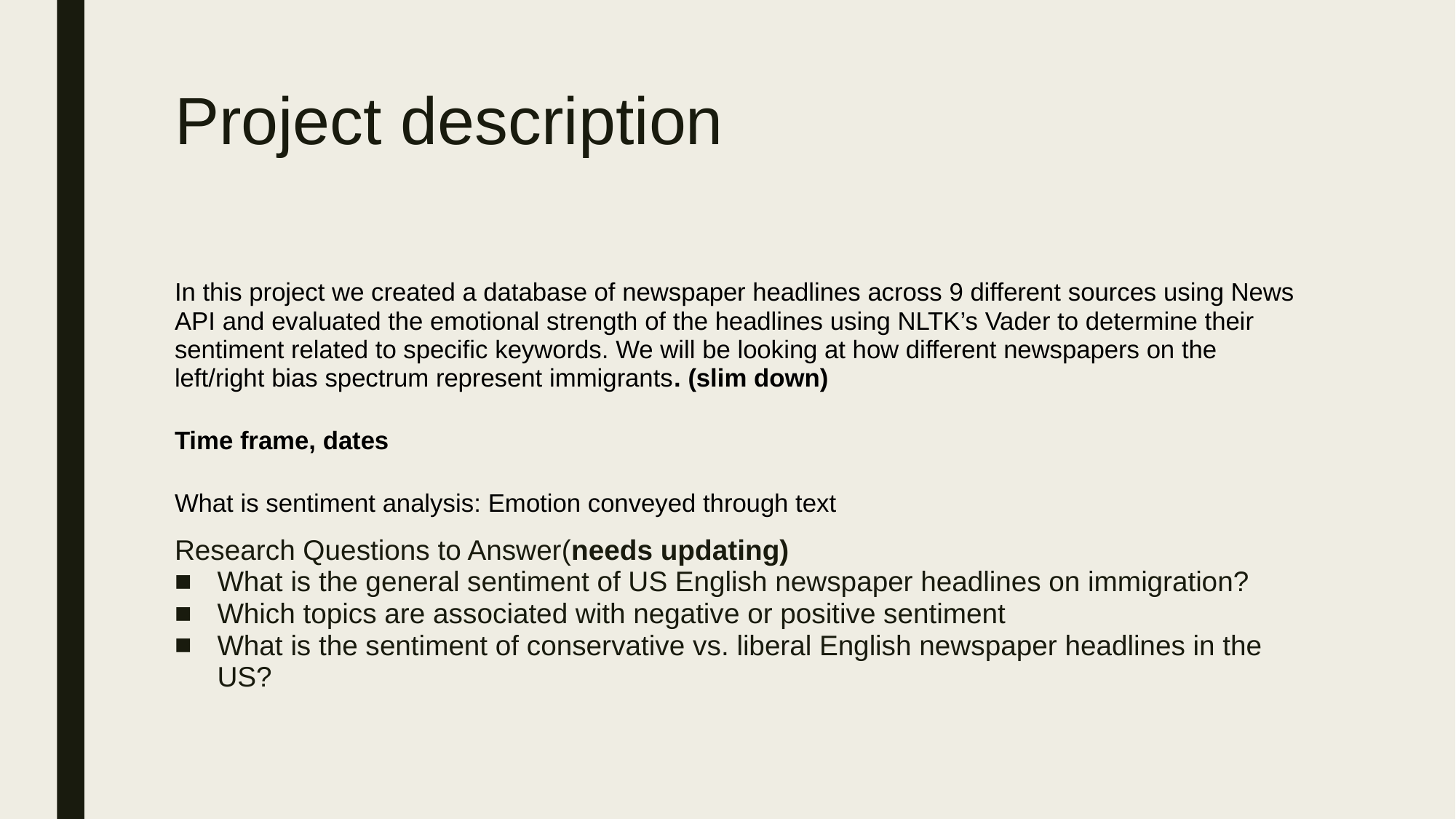

# Project description
In this project we created a database of newspaper headlines across 9 different sources using News API and evaluated the emotional strength of the headlines using NLTK’s Vader to determine their sentiment related to specific keywords. We will be looking at how different newspapers on the left/right bias spectrum represent immigrants. (slim down)
Time frame, dates
What is sentiment analysis: Emotion conveyed through text
Research Questions to Answer(needs updating)
What is the general sentiment of US English newspaper headlines on immigration?
Which topics are associated with negative or positive sentiment
What is the sentiment of conservative vs. liberal English newspaper headlines in the US?